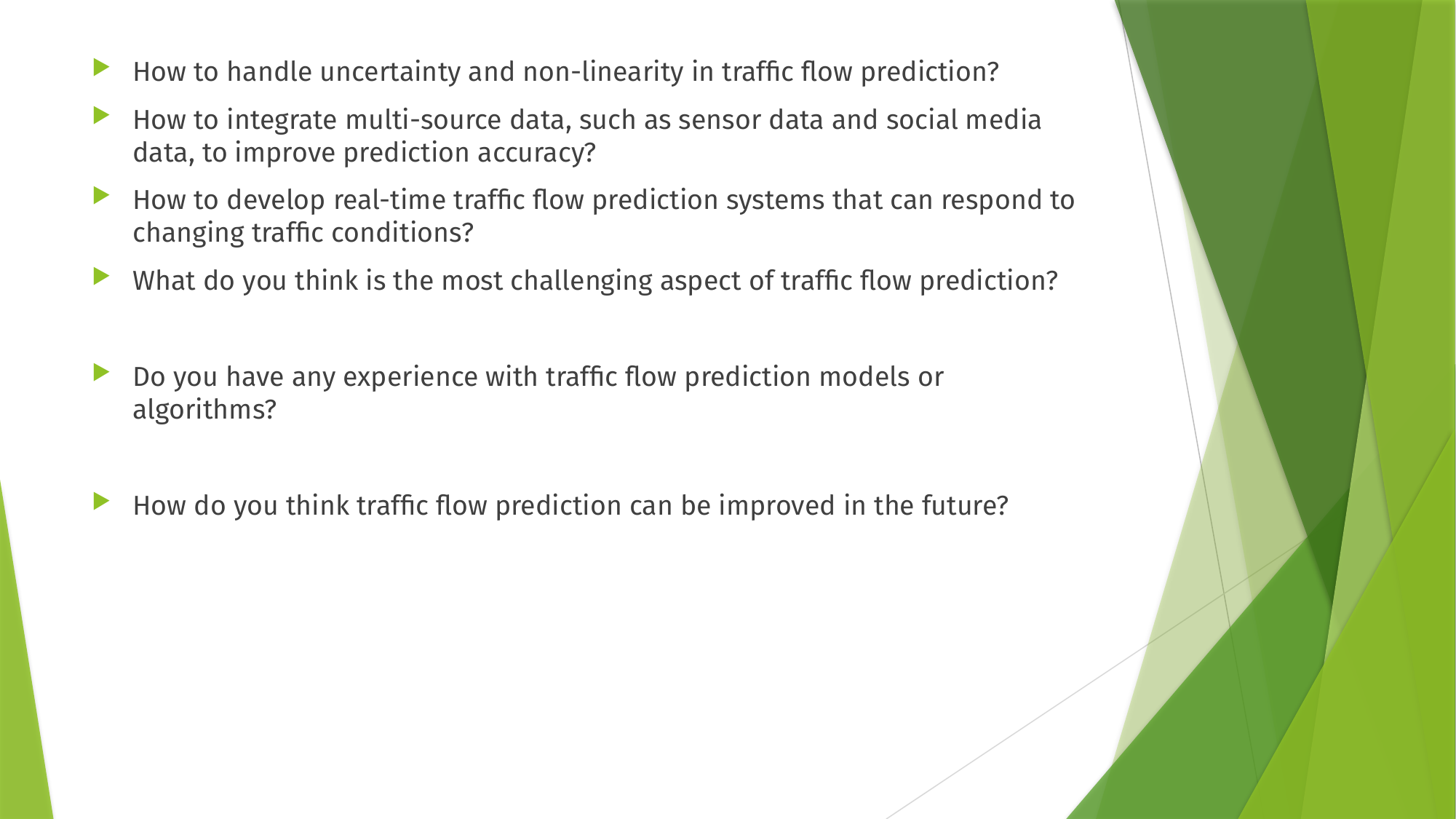

How to handle uncertainty and non-linearity in traffic flow prediction?
How to integrate multi-source data, such as sensor data and social media data, to improve prediction accuracy?
How to develop real-time traffic flow prediction systems that can respond to changing traffic conditions?
What do you think is the most challenging aspect of traffic flow prediction?

Do you have any experience with traffic flow prediction models or algorithms?

How do you think traffic flow prediction can be improved in the future?